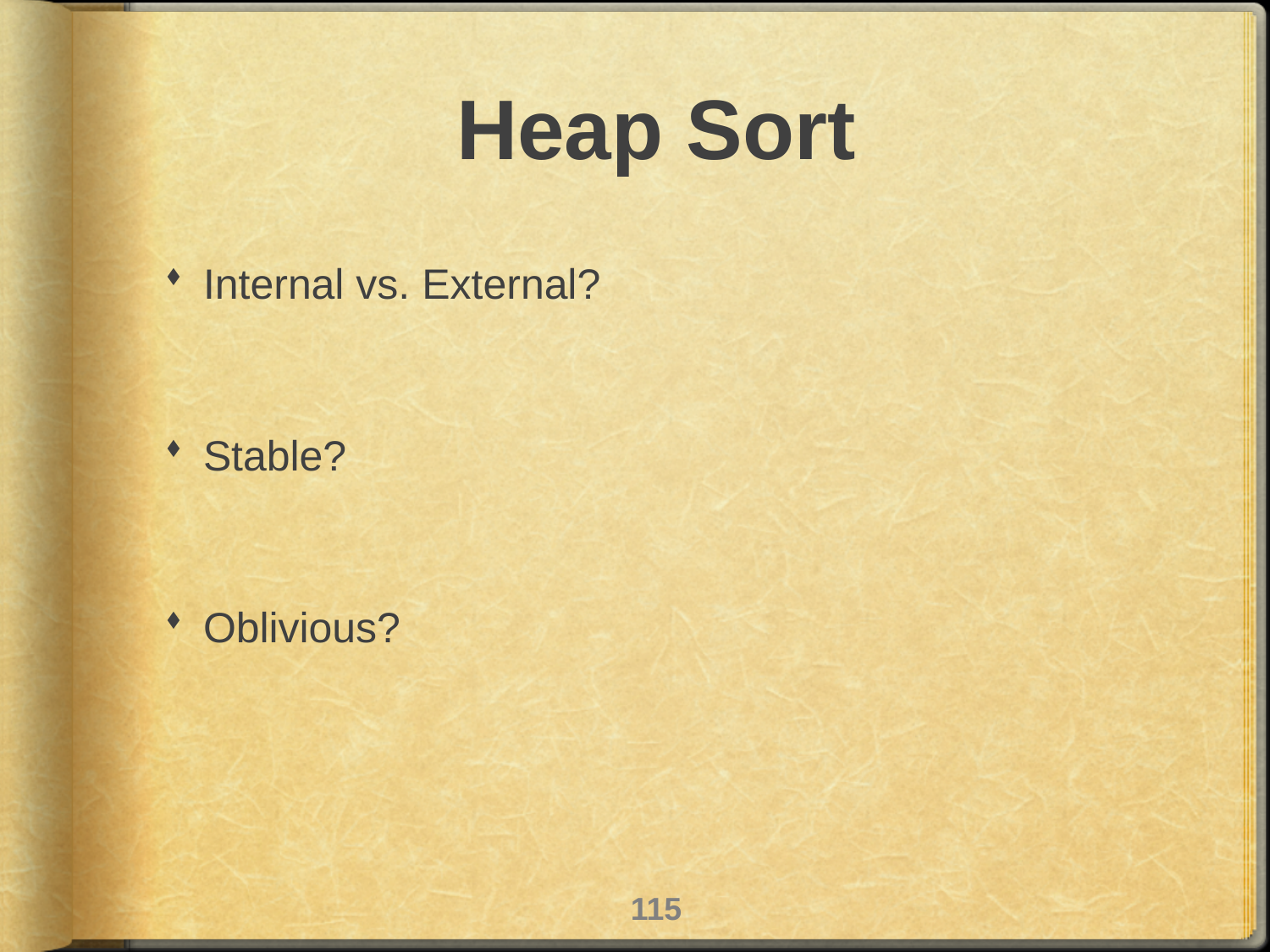

# Heap Sort
Internal vs. External?

Stable?

Oblivious?
115